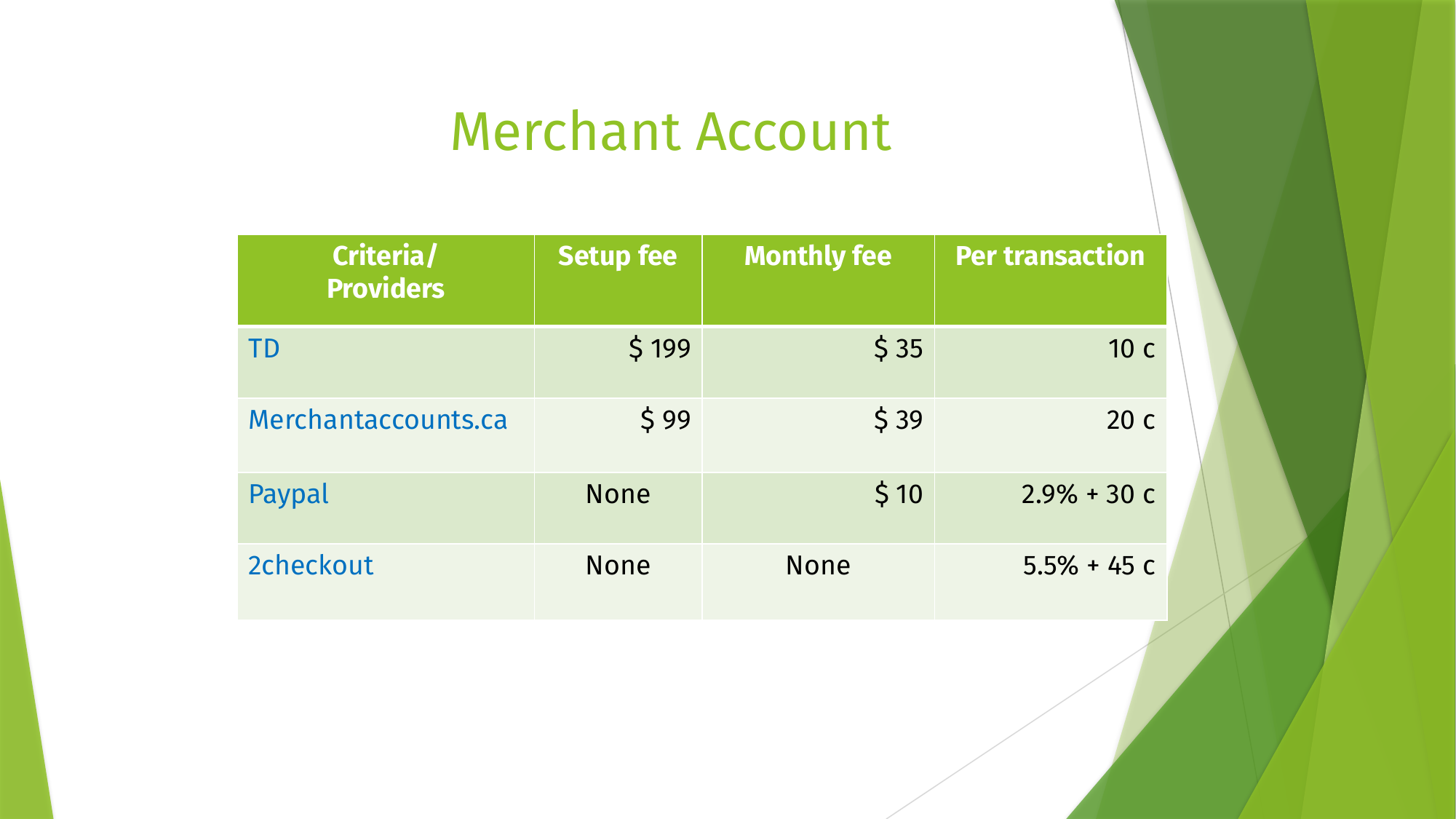

# Merchant Account
| Criteria/ Providers | Setup fee | Monthly fee | Per transaction |
| --- | --- | --- | --- |
| TD | $ 199 | $ 35 | 10 c |
| Merchantaccounts.ca | $ 99 | $ 39 | 20 c |
| Paypal | None | $ 10 | 2.9% + 30 c |
| 2checkout | None | None | 5.5% + 45 c |